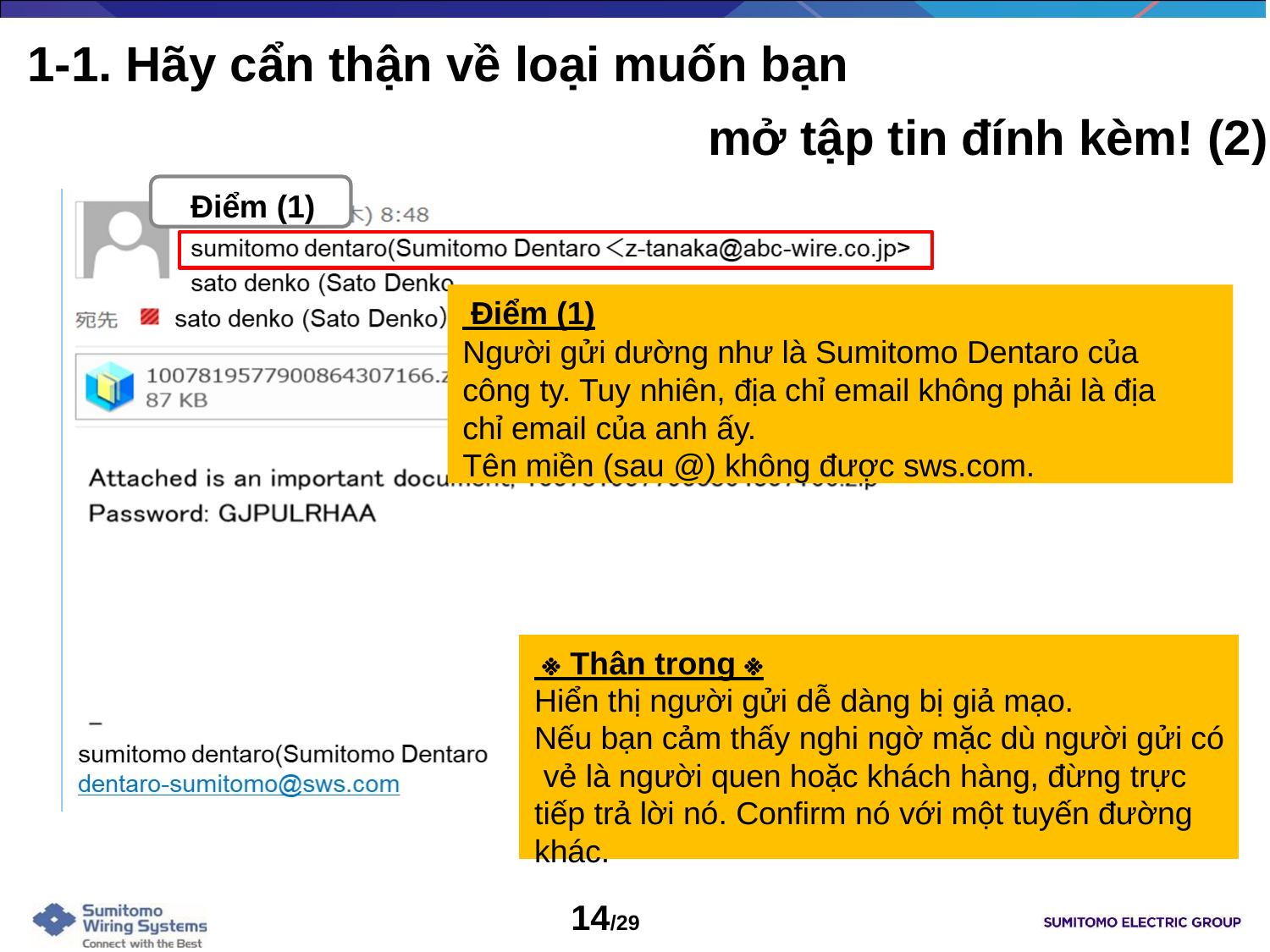

# 1-1. Hãy cẩn thận về loại muốn bạn
mở tập tin đính kèm! (2)

Điểm (1)

 Điểm (1)
Người gửi dường như là Sumitomo Dentaro của  công ty. Tuy nhiên, địa chỉ email không phải là địa  chỉ email của anh ấy.
Tên miền (sau @) không được sws.com.

 ※ Thận trọng ※
Hiển thị người gửi dễ dàng bị giả mạo.
Nếu bạn cảm thấy nghi ngờ mặc dù người gửi có  vẻ là người quen hoặc khách hàng, đừng trực  tiếp trả lời nó. Confirm nó với một tuyến đường  khác.
14/29